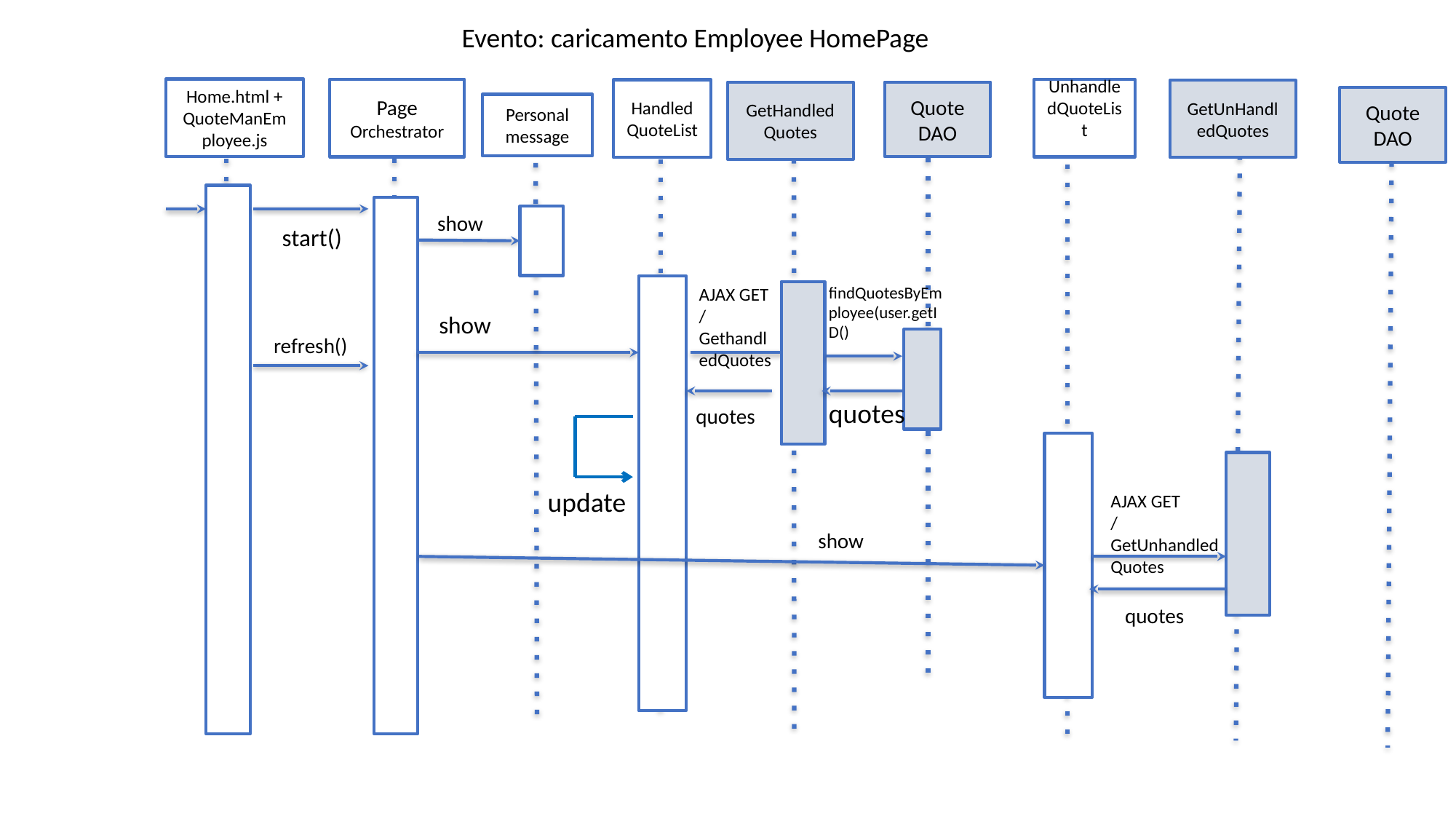

Evento: caricamento Employee HomePage
Home.html + QuoteManEmployee.js
Page
Orchestrator
UnhandledQuoteList
HandledQuoteList
GetUnHandledQuotes
GetHandledQuotes
Quote
DAO
Quote
DAO
Personal
message

show

start()

AJAX GET
/GethandledQuotes
findQuotesByEmployee(user.getID()

show
refresh()

quotes
quotes

update
AJAX GET
/GetUnhandledQuotes
show

quotes